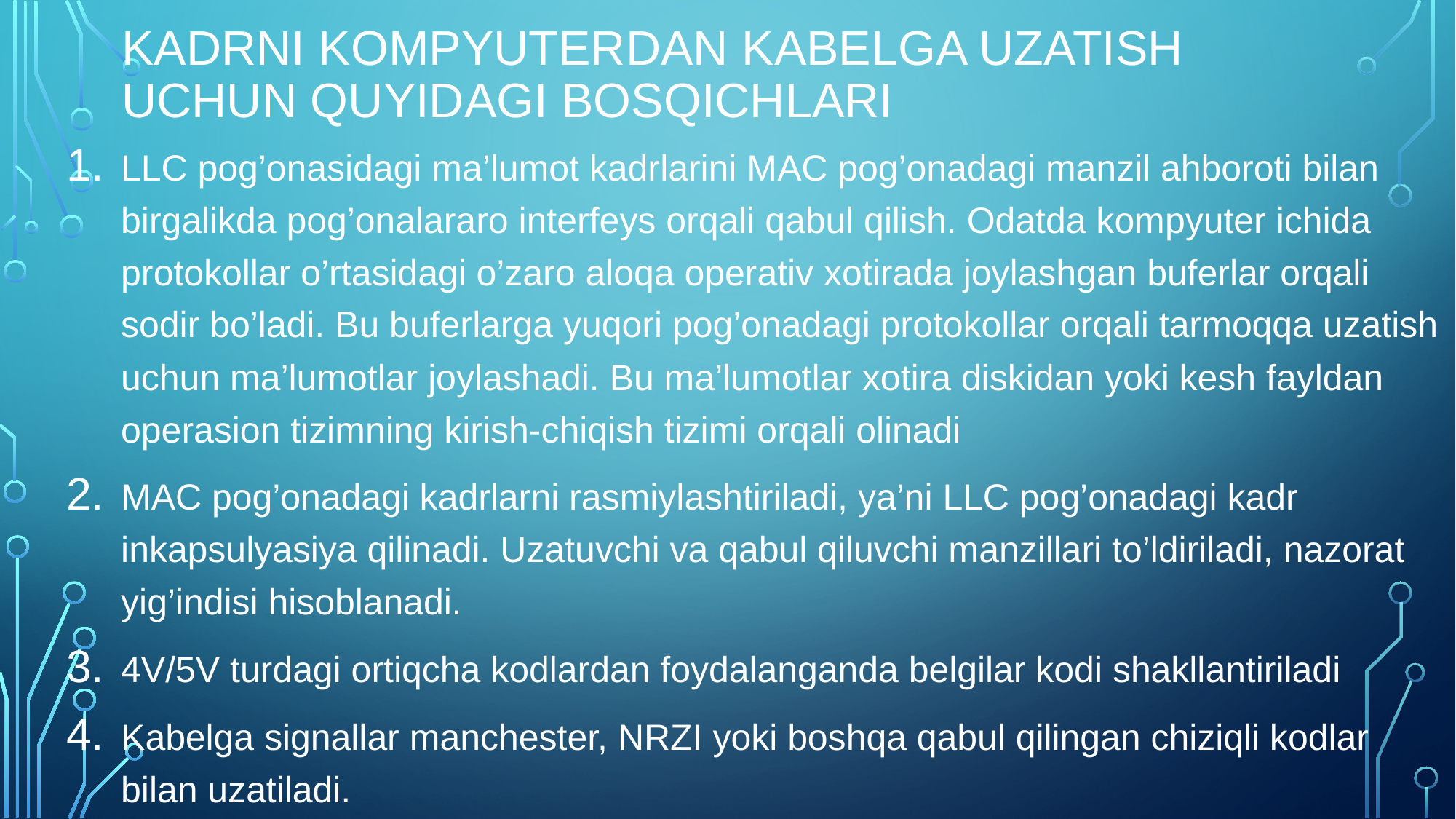

# Kadrni kompyuterdan kabelga uzatish uchun quyidagi bosqichlari
LLC pog’onasidagi ma’lumot kadrlarini MAC pog’onadagi manzil ahboroti bilan birgalikda pog’onalararo interfeys orqali qabul qilish. Odatda kompyuter ichida protokollar o’rtasidagi o’zaro aloqa operativ xotirada joylashgan buferlar orqali sodir bo’ladi. Bu buferlarga yuqori pog’onadagi protokollar orqali tarmoqqa uzatish uchun ma’lumotlar joylashadi. Bu ma’lumotlar xotira diskidan yoki kesh fayldan operasion tizimning kirish-chiqish tizimi orqali olinadi
MAC pog’onadagi kadrlarni rasmiylashtiriladi, ya’ni LLC pog’onadagi kadr inkapsulyasiya qilinadi. Uzatuvchi va qabul qiluvchi manzillari to’ldiriladi, nazorat yig’indisi hisoblanadi.
4V/5V turdagi ortiqcha kodlardan foydalanganda belgilar kodi shakllantiriladi
Kabelga signallar manchester, NRZI yoki boshqa qabul qilingan chiziqli kodlar bilan uzatiladi.